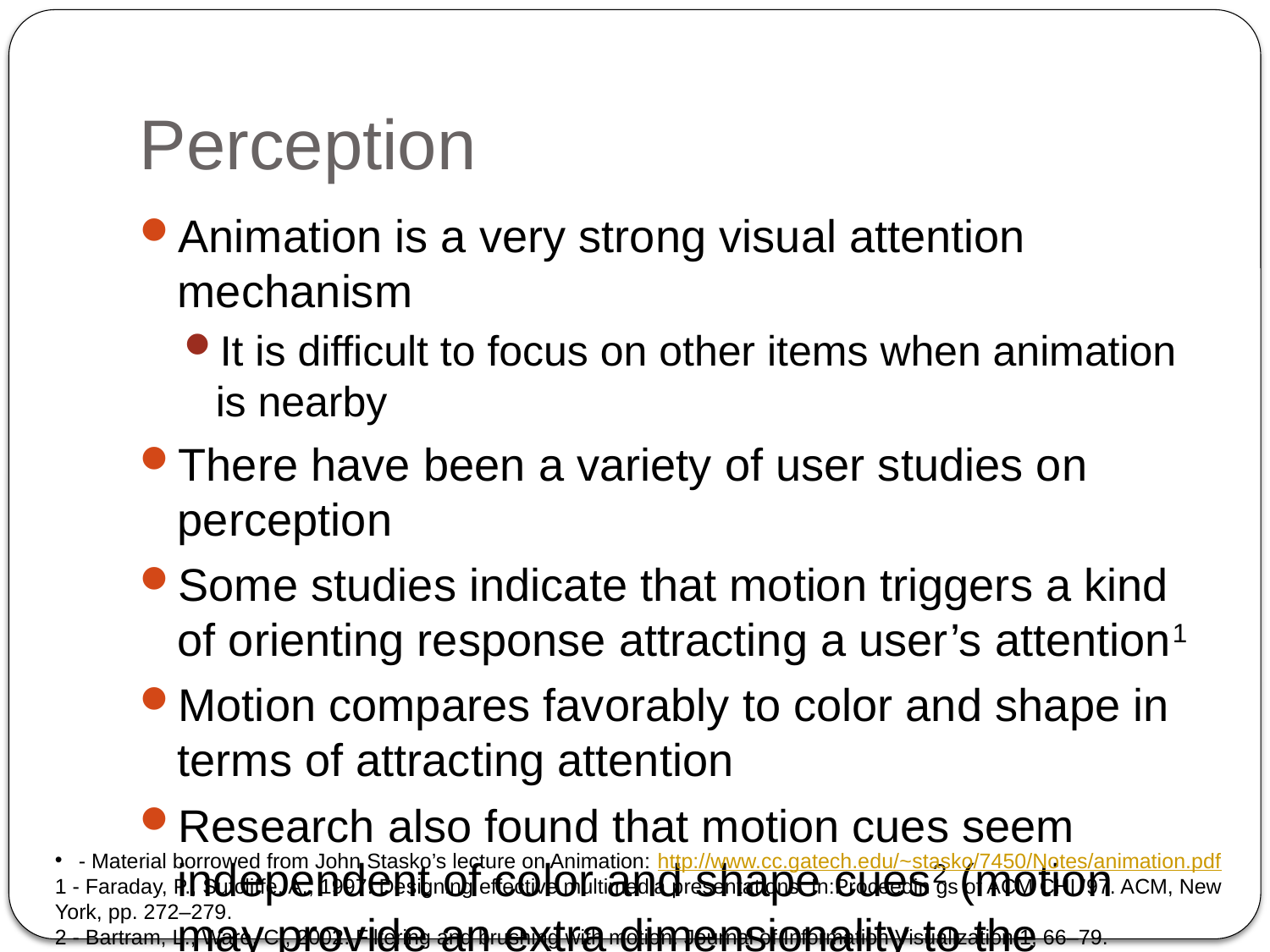

# Perception
Animation is a very strong visual attention mechanism
It is difficult to focus on other items when animation is nearby
There have been a variety of user studies on perception
Some studies indicate that motion triggers a kind of orienting response attracting a user’s attention1
Motion compares favorably to color and shape in terms of attracting attention
Research also found that motion cues seem independent of color and shape cues2 (motion may provide an extra dimensionality to the display)
- Material borrowed from John Stasko’s lecture on Animation: http://www.cc.gatech.edu/~stasko/7450/Notes/animation.pdf
1 - Faraday, P., Sutcliffe, A., 1997. Designing effective multimedia presentations. In:Proceedin gs of ACM CHI ’97. ACM, New York, pp. 272–279.
2 - Bartram, L., Ware, C., 2002. Filtering and brushing with motion. Journal of Information Visualization 1, 66–79.